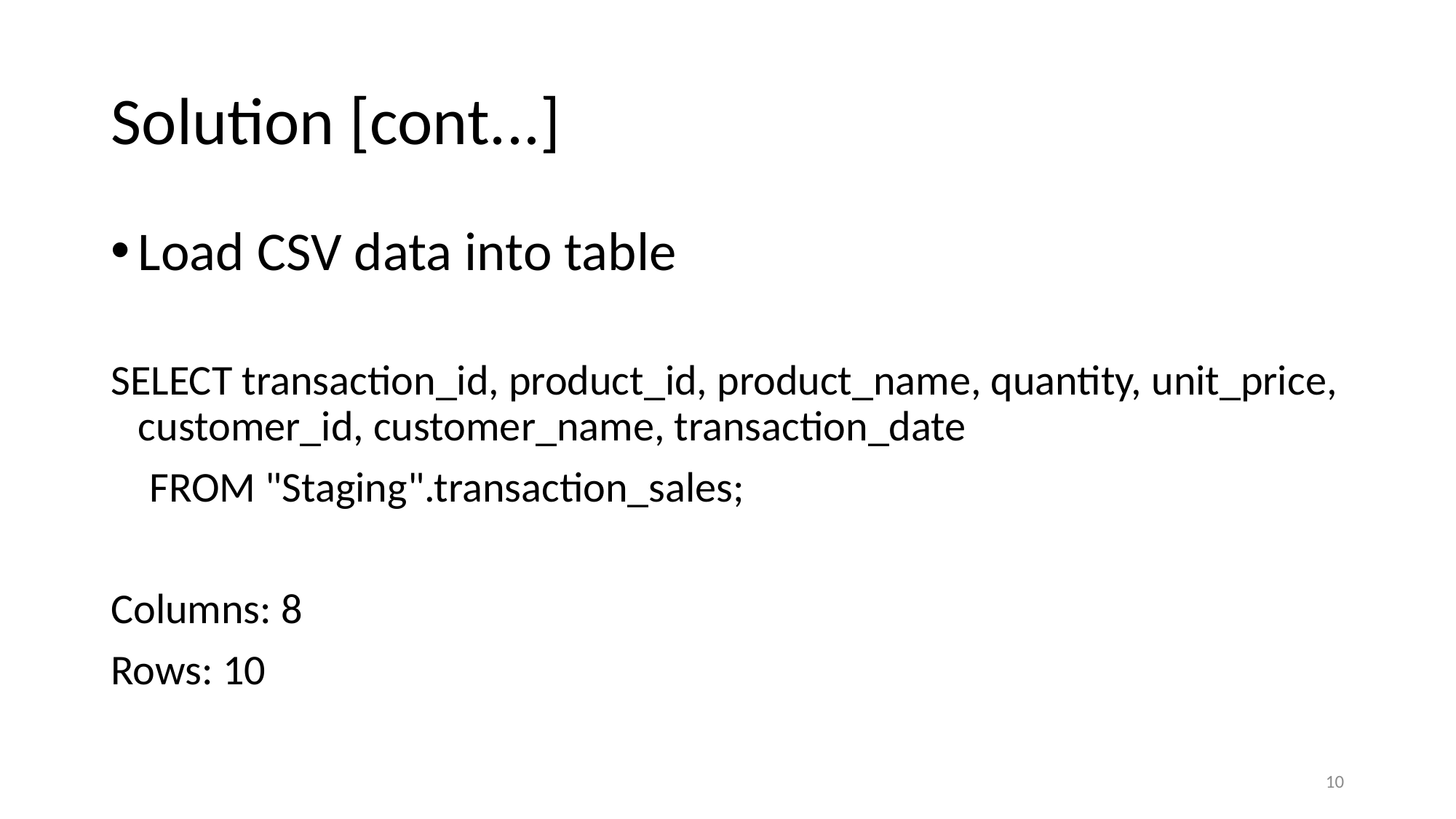

# Solution [cont...]
Load CSV data into table

SELECT transaction_id, product_id, product_name, quantity, unit_price, customer_id, customer_name, transaction_date
    FROM "Staging".transaction_sales;

Columns: 8
Rows: 10
10